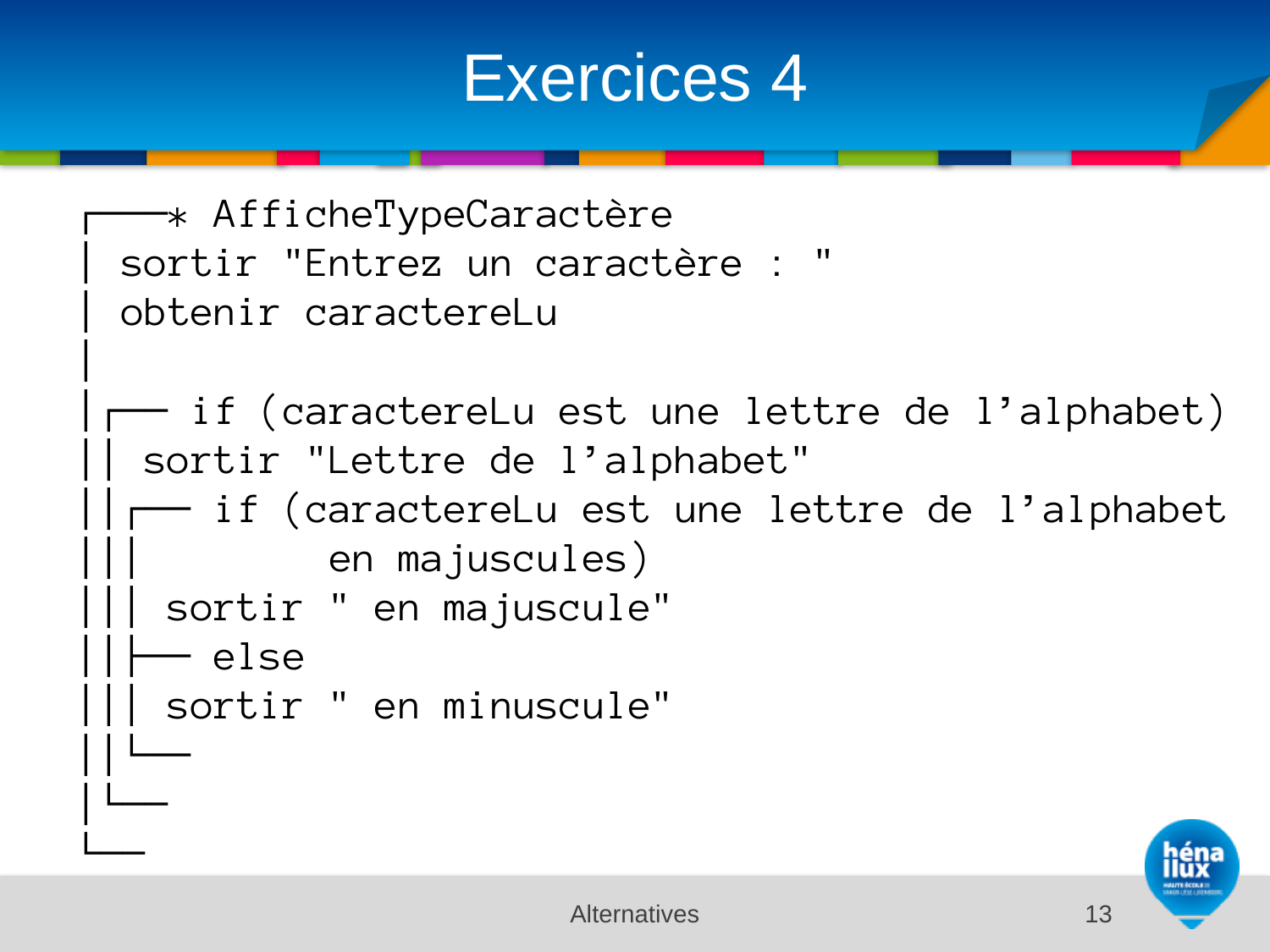

# Exercices 4
┌───* AfficheTypeCaractère
│ sortir "Entrez un caractère : "
│ obtenir caractereLu
│
│┌── if (caractereLu est une lettre de l’alphabet)
││ sortir "Lettre de l’alphabet"
││┌── if (caractereLu est une lettre de l’alphabet
│││ 		en majuscules)
│││ sortir " en majuscule"
││├── else
│││ sortir " en minuscule"
││└──
│└──
└──
Alternatives
13